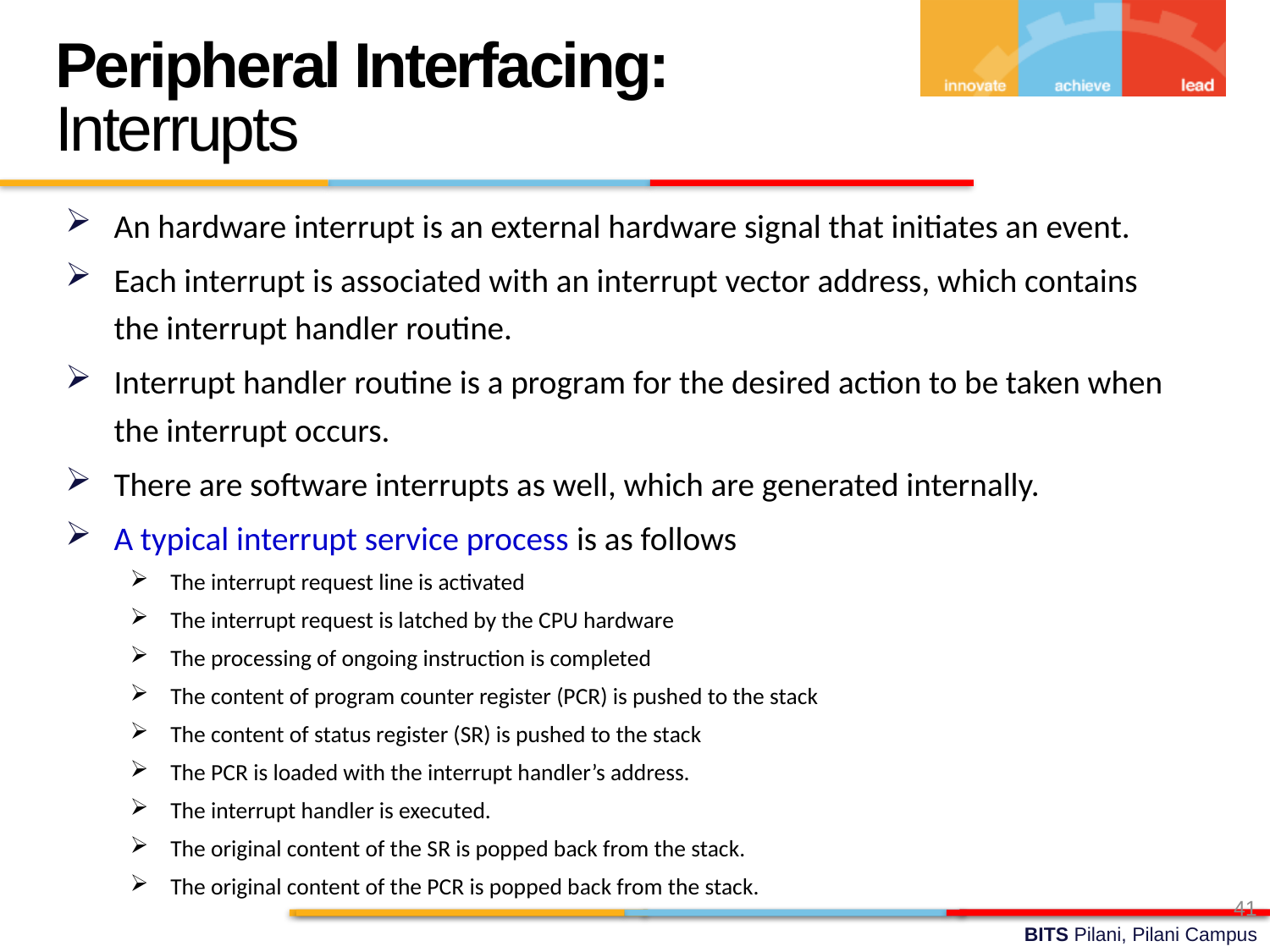

Peripheral Interfacing:
Interrupts
An hardware interrupt is an external hardware signal that initiates an event.
Each interrupt is associated with an interrupt vector address, which contains the interrupt handler routine.
Interrupt handler routine is a program for the desired action to be taken when the interrupt occurs.
There are software interrupts as well, which are generated internally.
A typical interrupt service process is as follows
The interrupt request line is activated
The interrupt request is latched by the CPU hardware
The processing of ongoing instruction is completed
The content of program counter register (PCR) is pushed to the stack
The content of status register (SR) is pushed to the stack
The PCR is loaded with the interrupt handler’s address.
The interrupt handler is executed.
The original content of the SR is popped back from the stack.
The original content of the PCR is popped back from the stack.

41